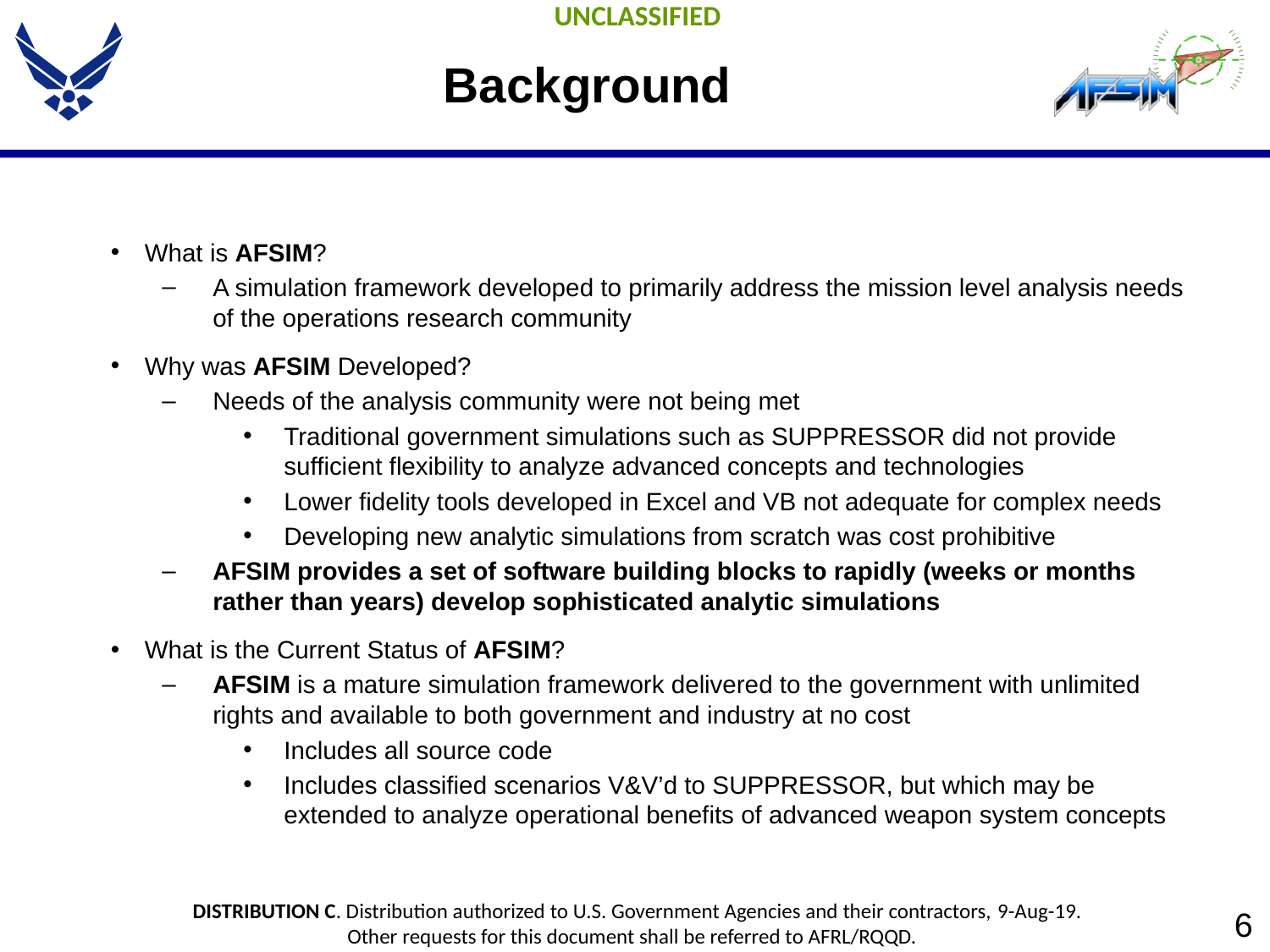

# Background
What is AFSIM?
A simulation framework developed to primarily address the mission level analysis needs of the operations research community
Why was AFSIM Developed?
Needs of the analysis community were not being met
Traditional government simulations such as SUPPRESSOR did not provide sufficient flexibility to analyze advanced concepts and technologies
Lower fidelity tools developed in Excel and VB not adequate for complex needs
Developing new analytic simulations from scratch was cost prohibitive
AFSIM provides a set of software building blocks to rapidly (weeks or months rather than years) develop sophisticated analytic simulations
What is the Current Status of AFSIM?
AFSIM is a mature simulation framework delivered to the government with unlimited rights and available to both government and industry at no cost
Includes all source code
Includes classified scenarios V&V’d to SUPPRESSOR, but which may be extended to analyze operational benefits of advanced weapon system concepts